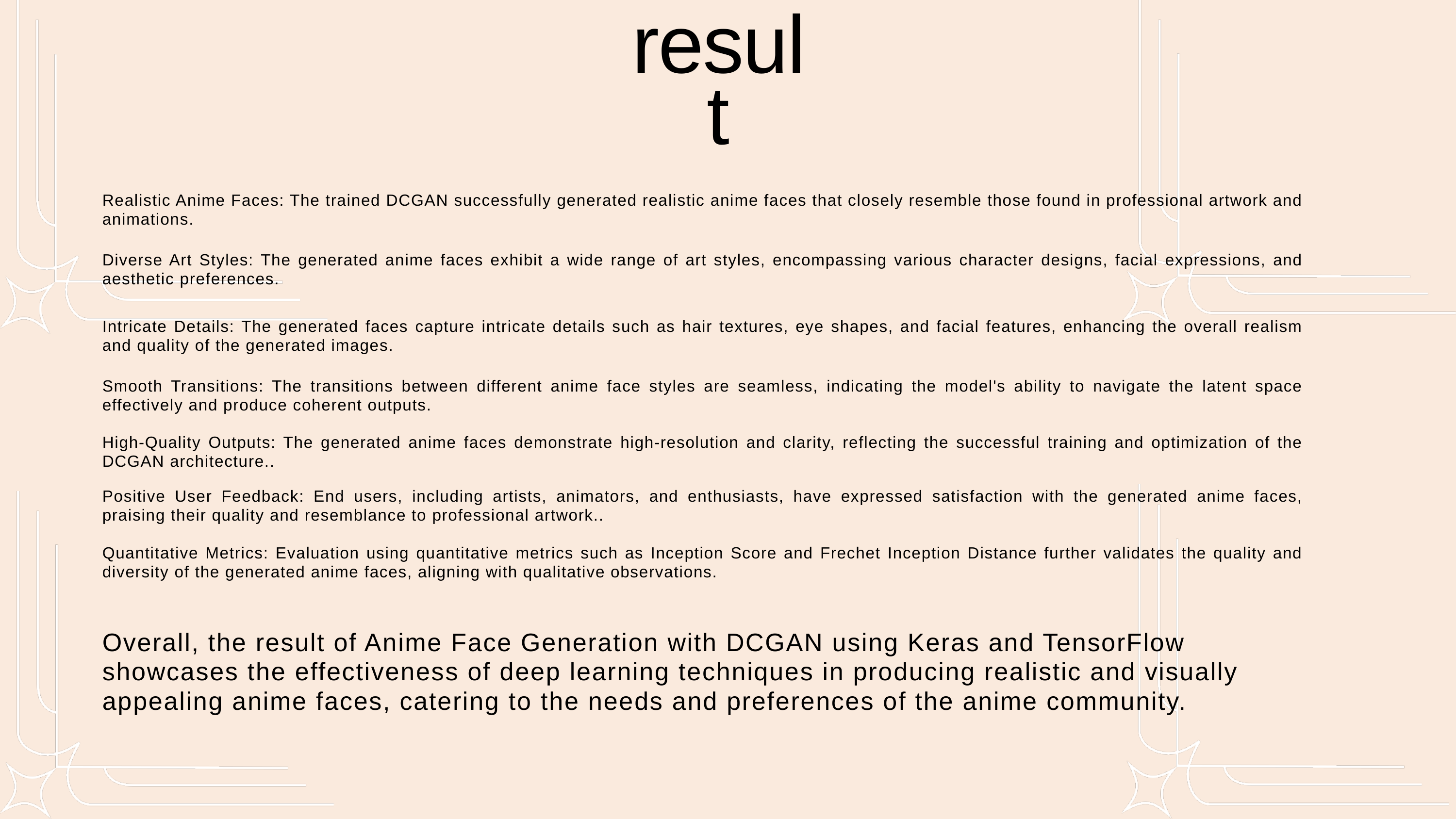

result
Realistic Anime Faces: The trained DCGAN successfully generated realistic anime faces that closely resemble those found in professional artwork and animations.
Diverse Art Styles: The generated anime faces exhibit a wide range of art styles, encompassing various character designs, facial expressions, and aesthetic preferences.
Intricate Details: The generated faces capture intricate details such as hair textures, eye shapes, and facial features, enhancing the overall realism and quality of the generated images.
Smooth Transitions: The transitions between different anime face styles are seamless, indicating the model's ability to navigate the latent space effectively and produce coherent outputs.
High-Quality Outputs: The generated anime faces demonstrate high-resolution and clarity, reflecting the successful training and optimization of the DCGAN architecture..
Positive User Feedback: End users, including artists, animators, and enthusiasts, have expressed satisfaction with the generated anime faces, praising their quality and resemblance to professional artwork..

Quantitative Metrics: Evaluation using quantitative metrics such as Inception Score and Frechet Inception Distance further validates the quality and diversity of the generated anime faces, aligning with qualitative observations.
Overall, the result of Anime Face Generation with DCGAN using Keras and TensorFlow showcases the effectiveness of deep learning techniques in producing realistic and visually appealing anime faces, catering to the needs and preferences of the anime community.